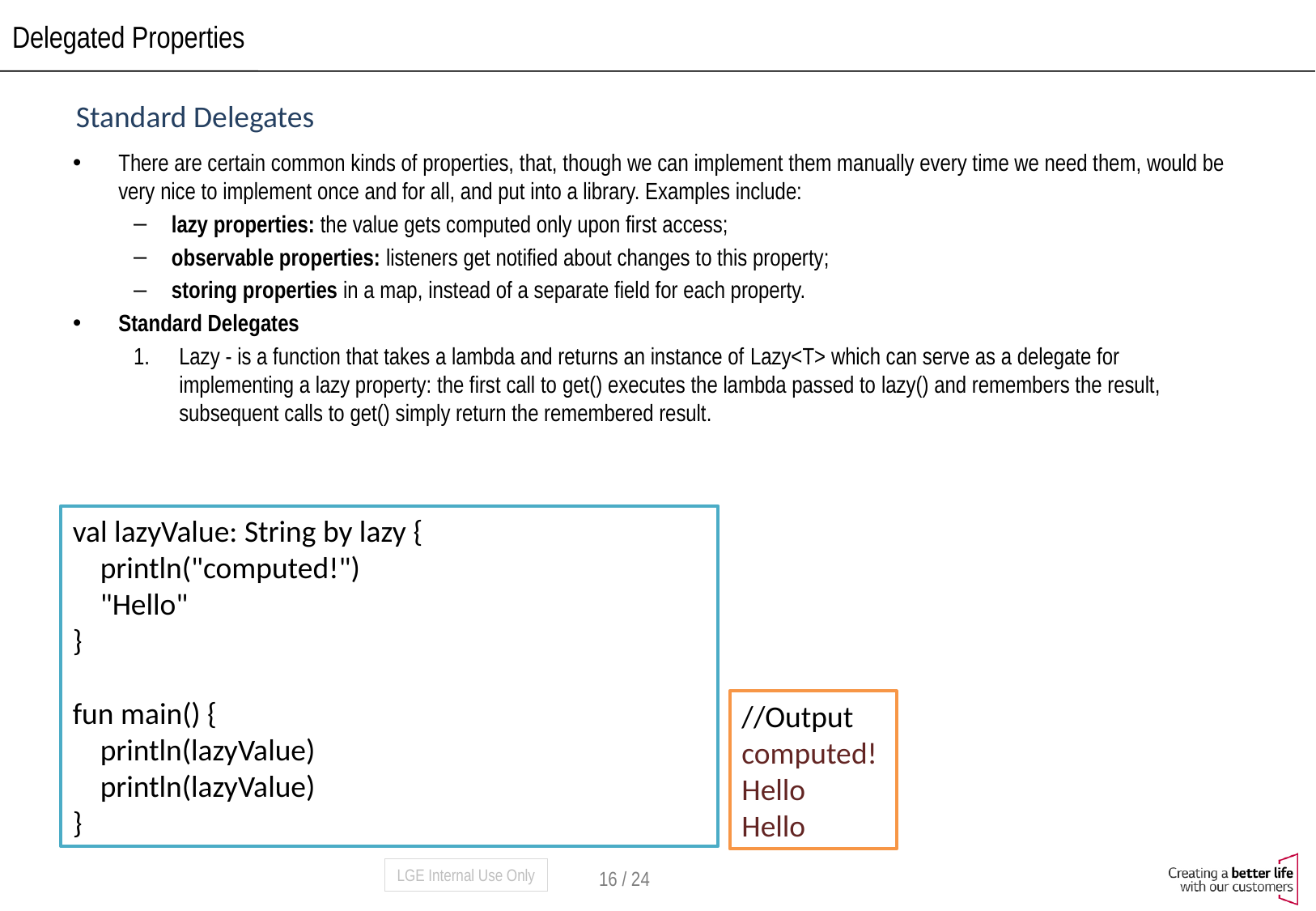

# Delegated Properties
Standard Delegates
There are certain common kinds of properties, that, though we can implement them manually every time we need them, would be very nice to implement once and for all, and put into a library. Examples include:
lazy properties: the value gets computed only upon first access;
observable properties: listeners get notified about changes to this property;
storing properties in a map, instead of a separate field for each property.
Standard Delegates
Lazy - is a function that takes a lambda and returns an instance of Lazy<T> which can serve as a delegate for implementing a lazy property: the first call to get() executes the lambda passed to lazy() and remembers the result, subsequent calls to get() simply return the remembered result.

val lazyValue: String by lazy {
    println("computed!")
    "Hello"
}

fun main() {
    println(lazyValue)
    println(lazyValue)
}
//Output
computed!
Hello
Hello